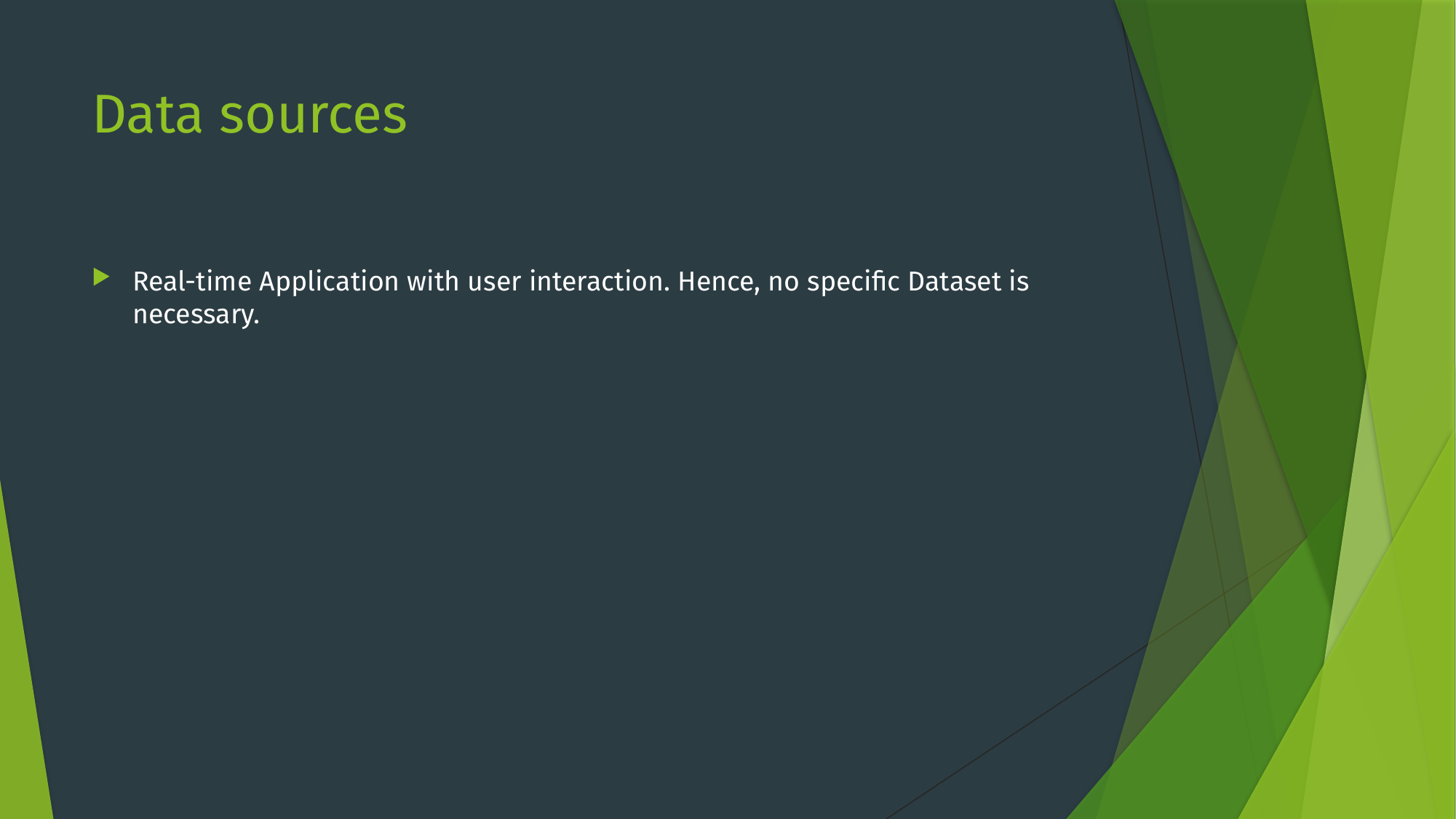

# Data sources
Real-time Application with user interaction. Hence, no specific Dataset is necessary.